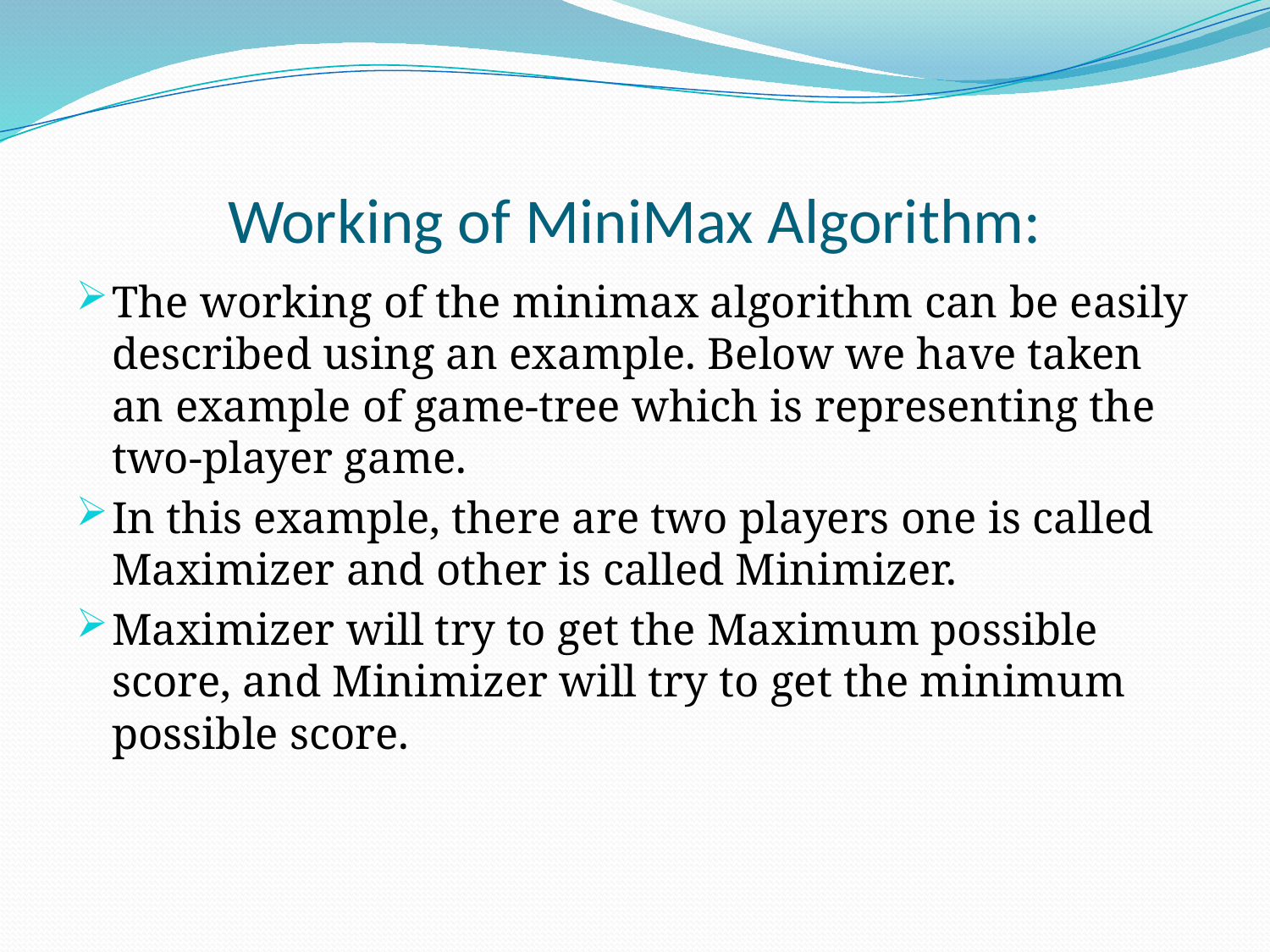

# Working of MiniMax Algorithm:
The working of the minimax algorithm can be easily described using an example. Below we have taken an example of game-tree which is representing the two-player game.
In this example, there are two players one is called Maximizer and other is called Minimizer.
Maximizer will try to get the Maximum possible score, and Minimizer will try to get the minimum possible score.